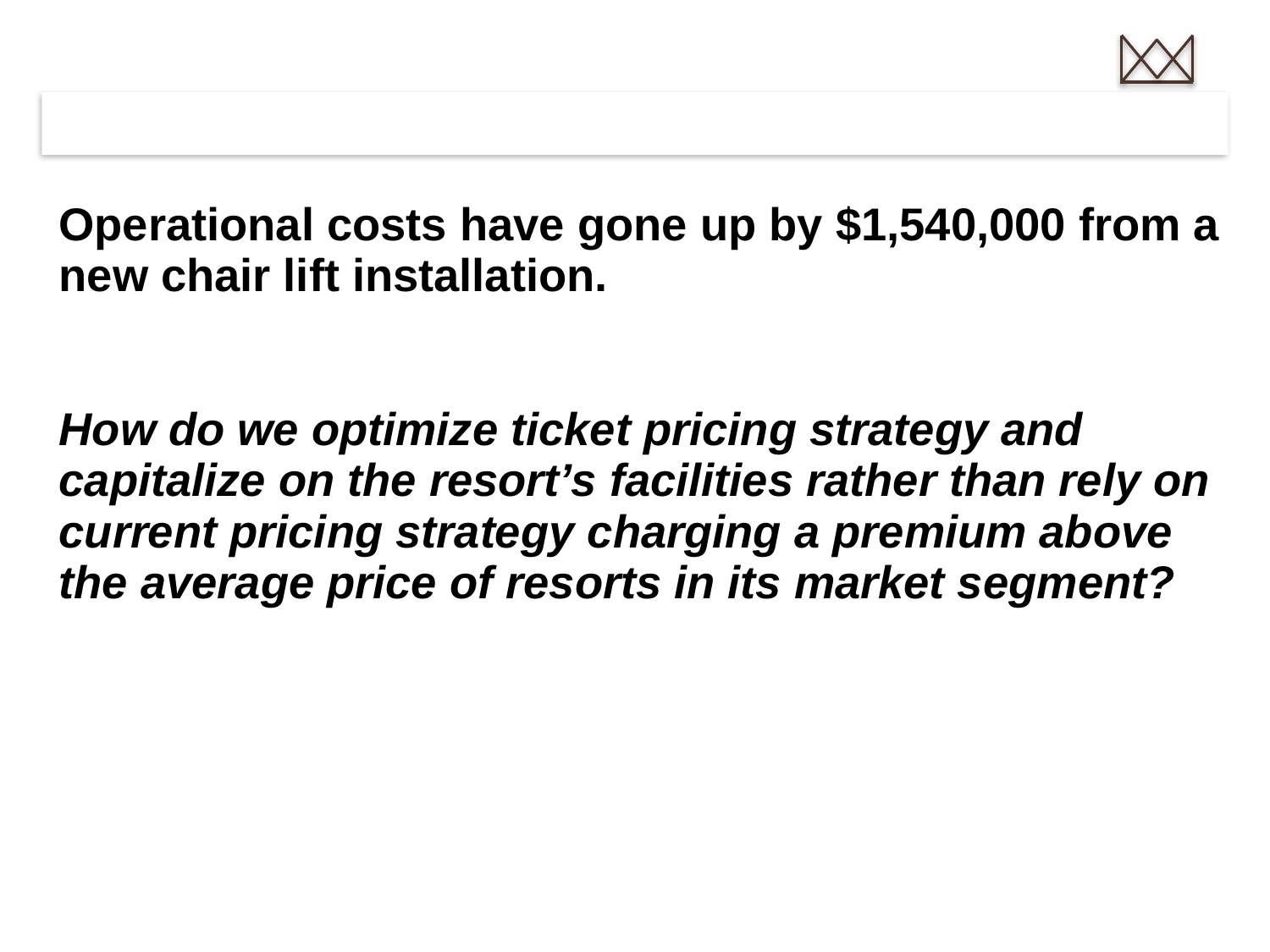

# Operational costs have gone up by $1,540,000 from a new chair lift installation. How do we optimize ticket pricing strategy and capitalize on the resort’s facilities rather than rely on current pricing strategy charging a premium above the average price of resorts in its market segment?